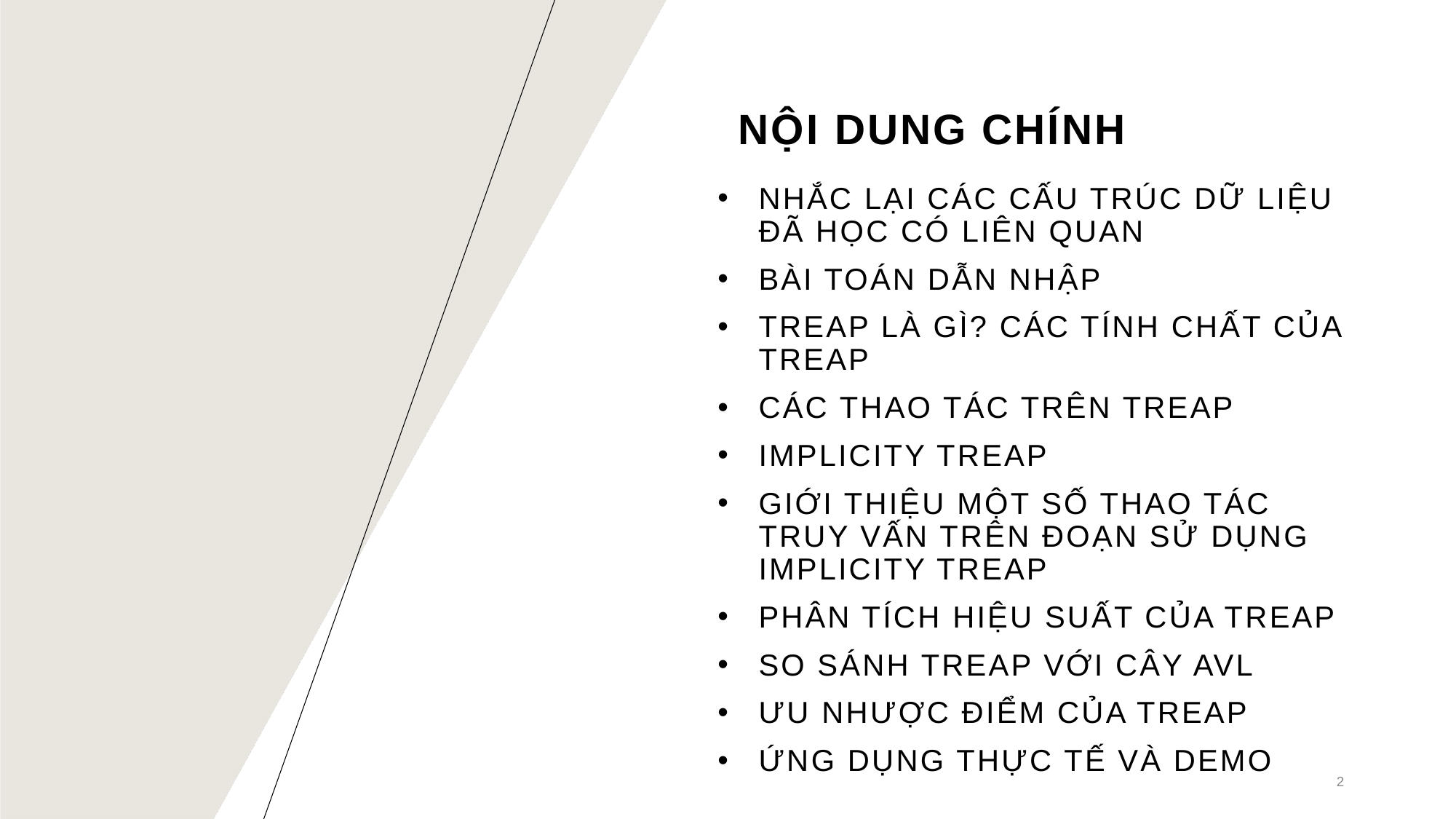

# Nội dung chính
Nhắc lại các cấu trúc dữ liệu đã học có liên quan
Bài toán dẫn nhập
Treap là gì? Các tính chất của treap
Các thao tác trên treap
Implicity treap
GIỚI THIỆU MỘT SỐ THAO TÁC truy vấn trên đoạn sử dụng implicity treap
PHÂN TÍCH HIỆU SUẤT CỦA TREAP
SO SÁNH TREAP VỚI CÂY AVL
Ưu nhược điểm của treap
Ứng dụng thực tế và demo
2